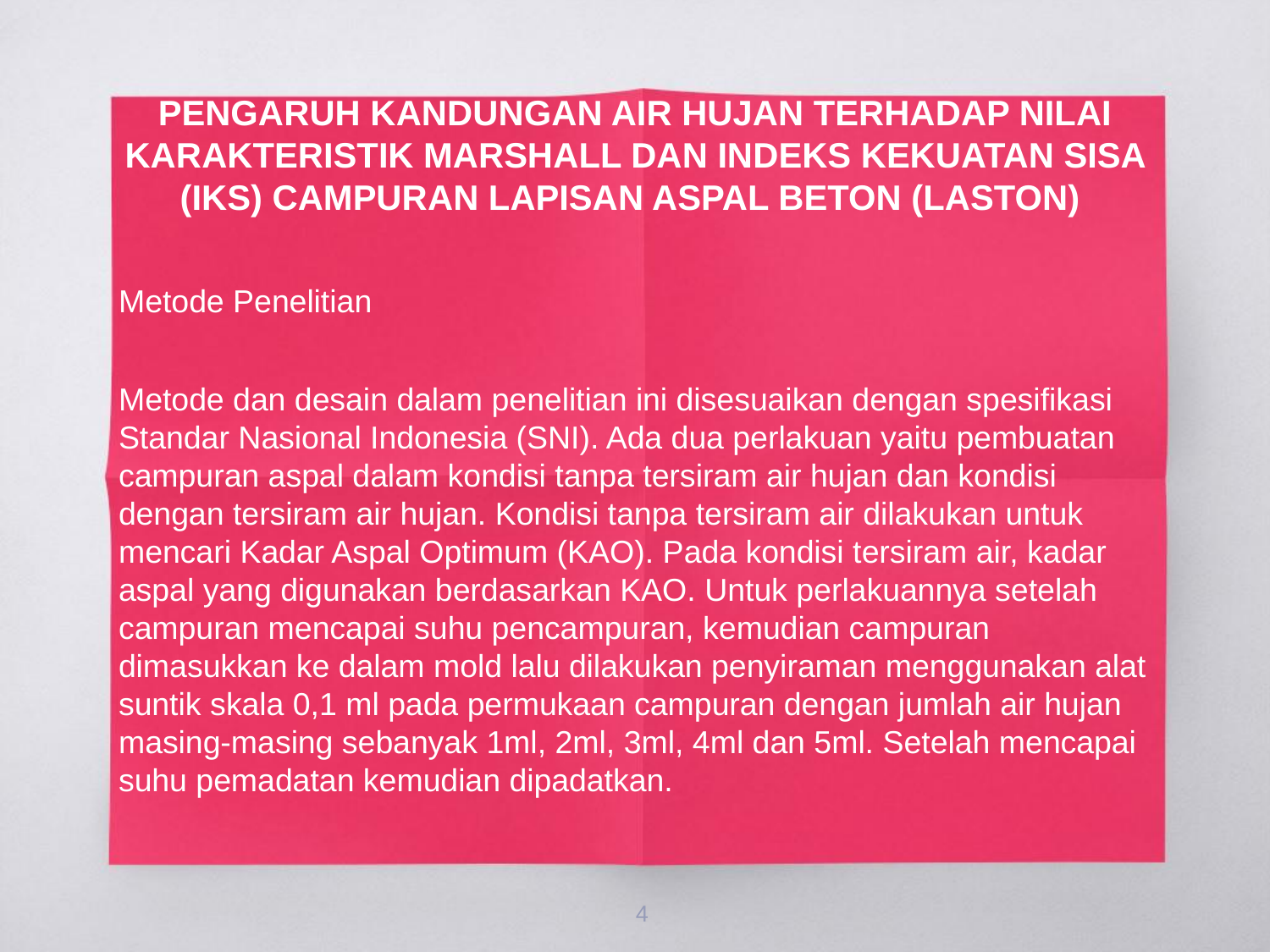

PENGARUH KANDUNGAN AIR HUJAN TERHADAP NILAI KARAKTERISTIK MARSHALL DAN INDEKS KEKUATAN SISA (IKS) CAMPURAN LAPISAN ASPAL BETON (LASTON)

Metode Penelitian

Metode dan desain dalam penelitian ini disesuaikan dengan spesifikasi Standar Nasional Indonesia (SNI). Ada dua perlakuan yaitu pembuatan campuran aspal dalam kondisi tanpa tersiram air hujan dan kondisi dengan tersiram air hujan. Kondisi tanpa tersiram air dilakukan untuk mencari Kadar Aspal Optimum (KAO). Pada kondisi tersiram air, kadar aspal yang digunakan berdasarkan KAO. Untuk perlakuannya setelah campuran mencapai suhu pencampuran, kemudian campuran dimasukkan ke dalam mold lalu dilakukan penyiraman menggunakan alat suntik skala 0,1 ml pada permukaan campuran dengan jumlah air hujan masing-masing sebanyak 1ml, 2ml, 3ml, 4ml dan 5ml. Setelah mencapai suhu pemadatan kemudian dipadatkan.

4